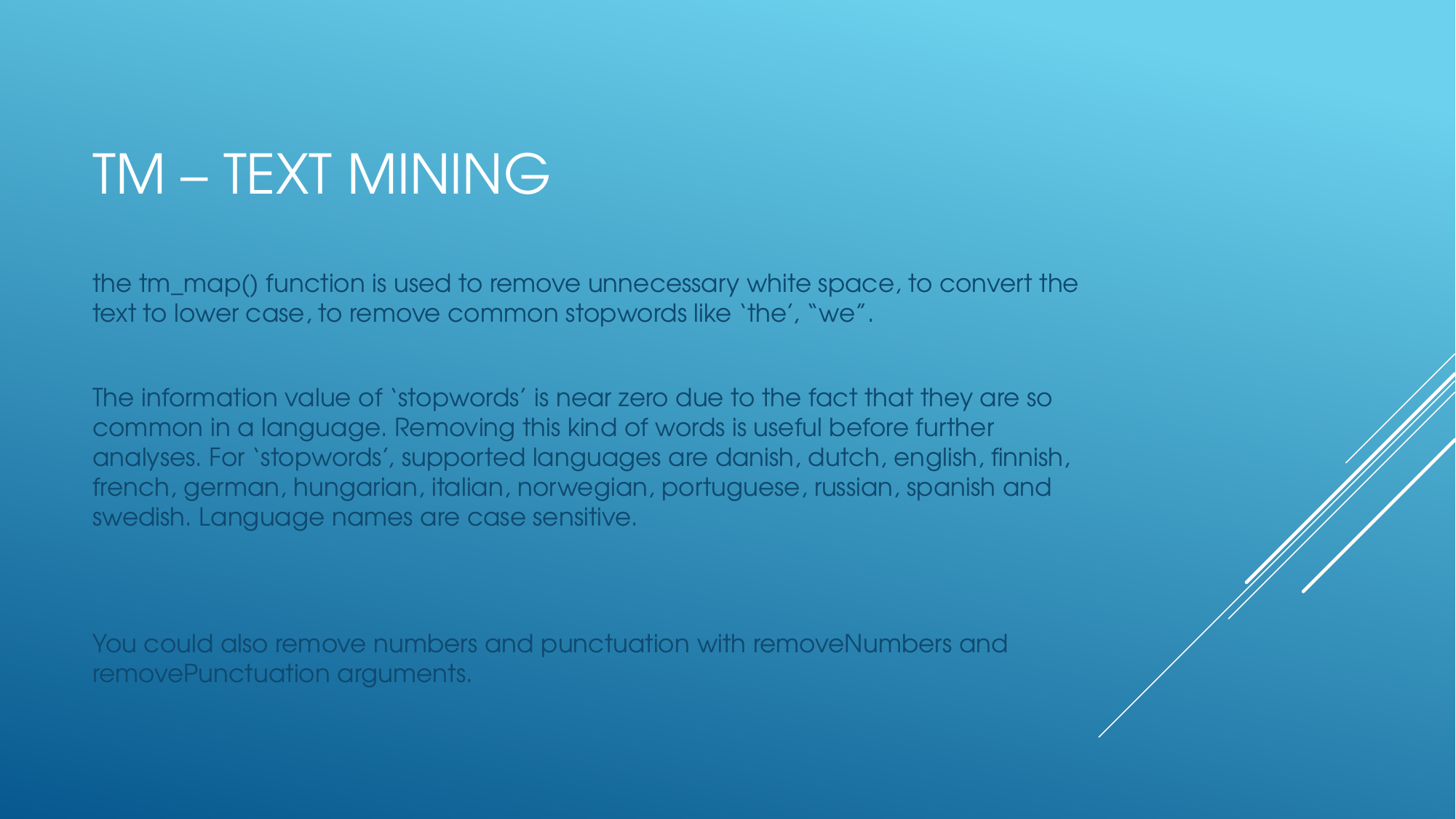

# TM – text mining
the tm_map() function is used to remove unnecessary white space, to convert the text to lower case, to remove common stopwords like ‘the’, “we”.

The information value of ‘stopwords’ is near zero due to the fact that they are so common in a language. Removing this kind of words is useful before further analyses. For ‘stopwords’, supported languages are danish, dutch, english, finnish, french, german, hungarian, italian, norwegian, portuguese, russian, spanish and swedish. Language names are case sensitive.

You could also remove numbers and punctuation with removeNumbers and removePunctuation arguments.